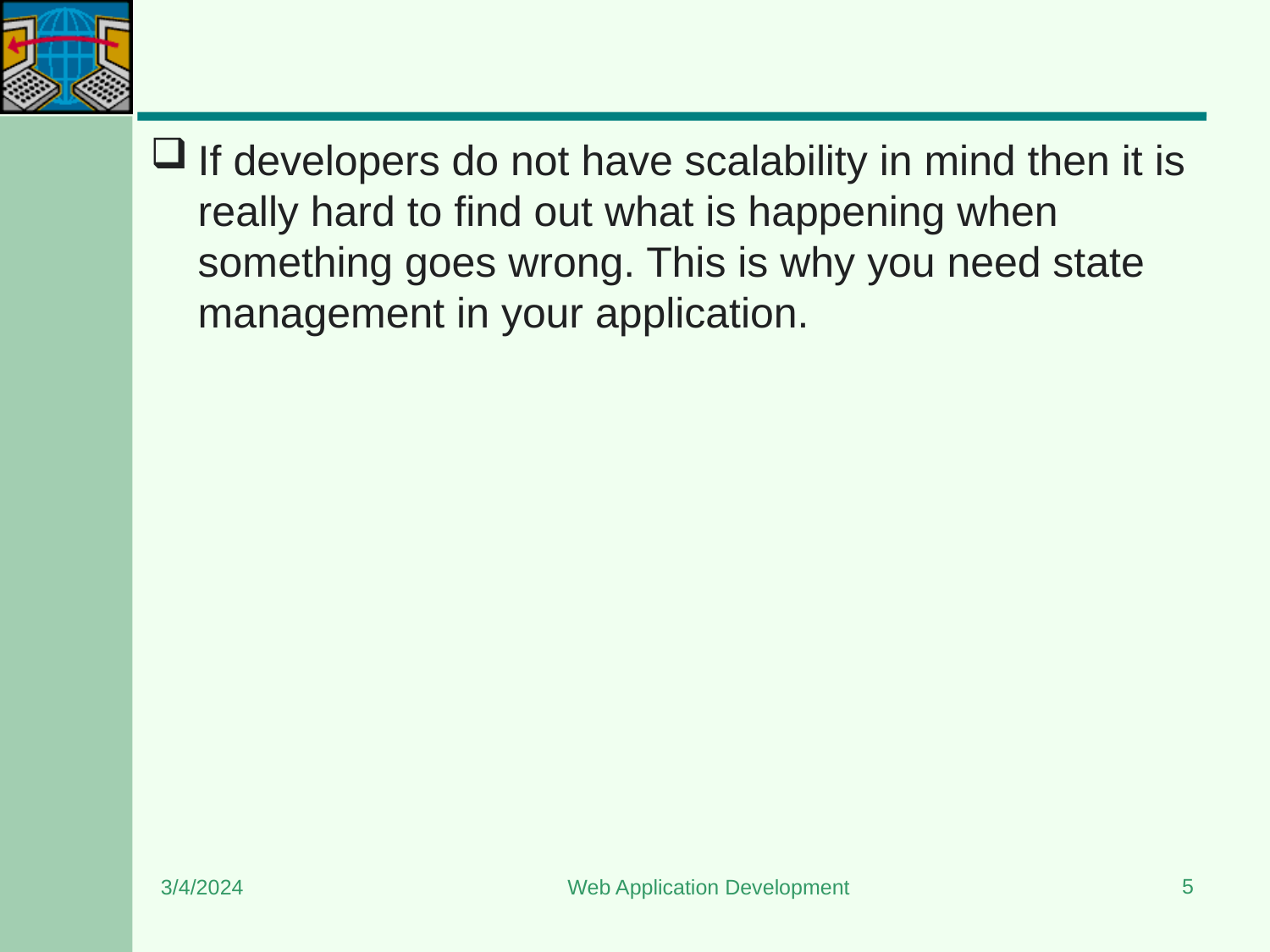

#
If developers do not have scalability in mind then it is really hard to find out what is happening when something goes wrong. This is why you need state management in your application.

5
3/4/2024
Web Application Development